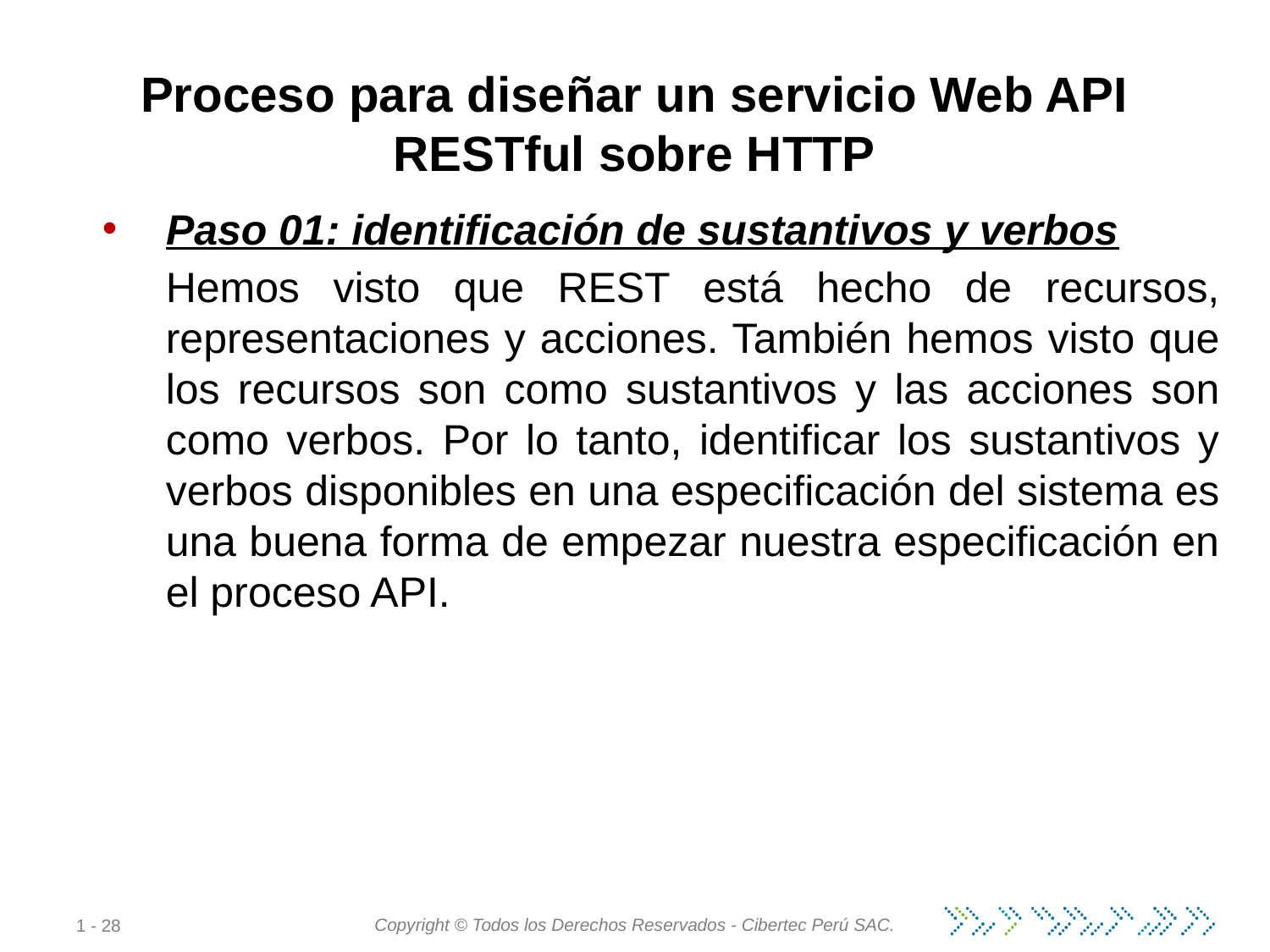

Proceso para diseñar un servicio Web API RESTful sobre HTTP
Paso 01: identificación de sustantivos y verbos
Hemos visto que REST está hecho de recursos, representaciones y acciones. También hemos visto que los recursos son como sustantivos y las acciones son como verbos. Por lo tanto, identificar los sustantivos y verbos disponibles en una especificación del sistema es una buena forma de empezar nuestra especificación en el proceso API.